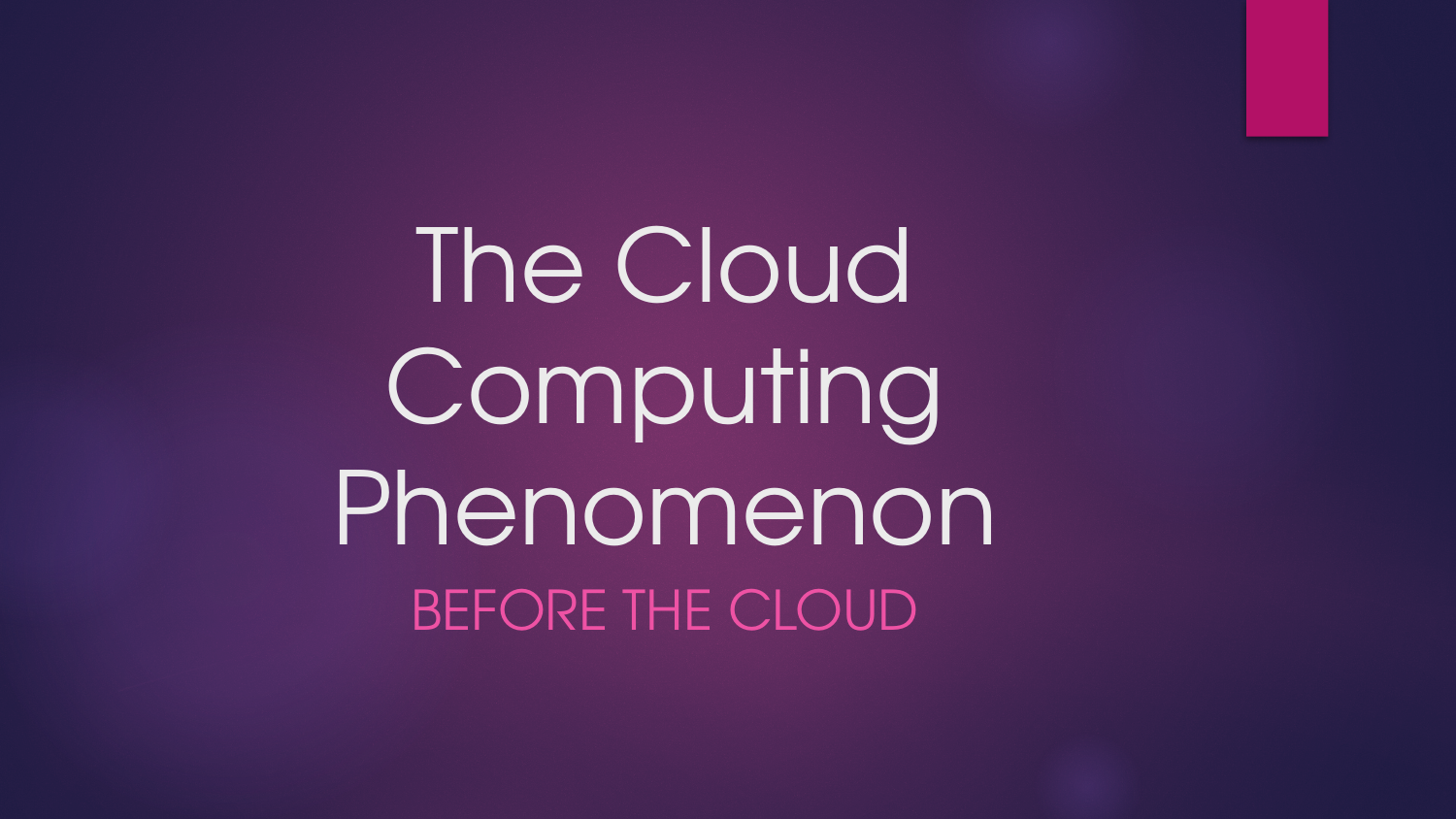

# The Cloud Computing Phenomenon
BEFORE THE CLOUD